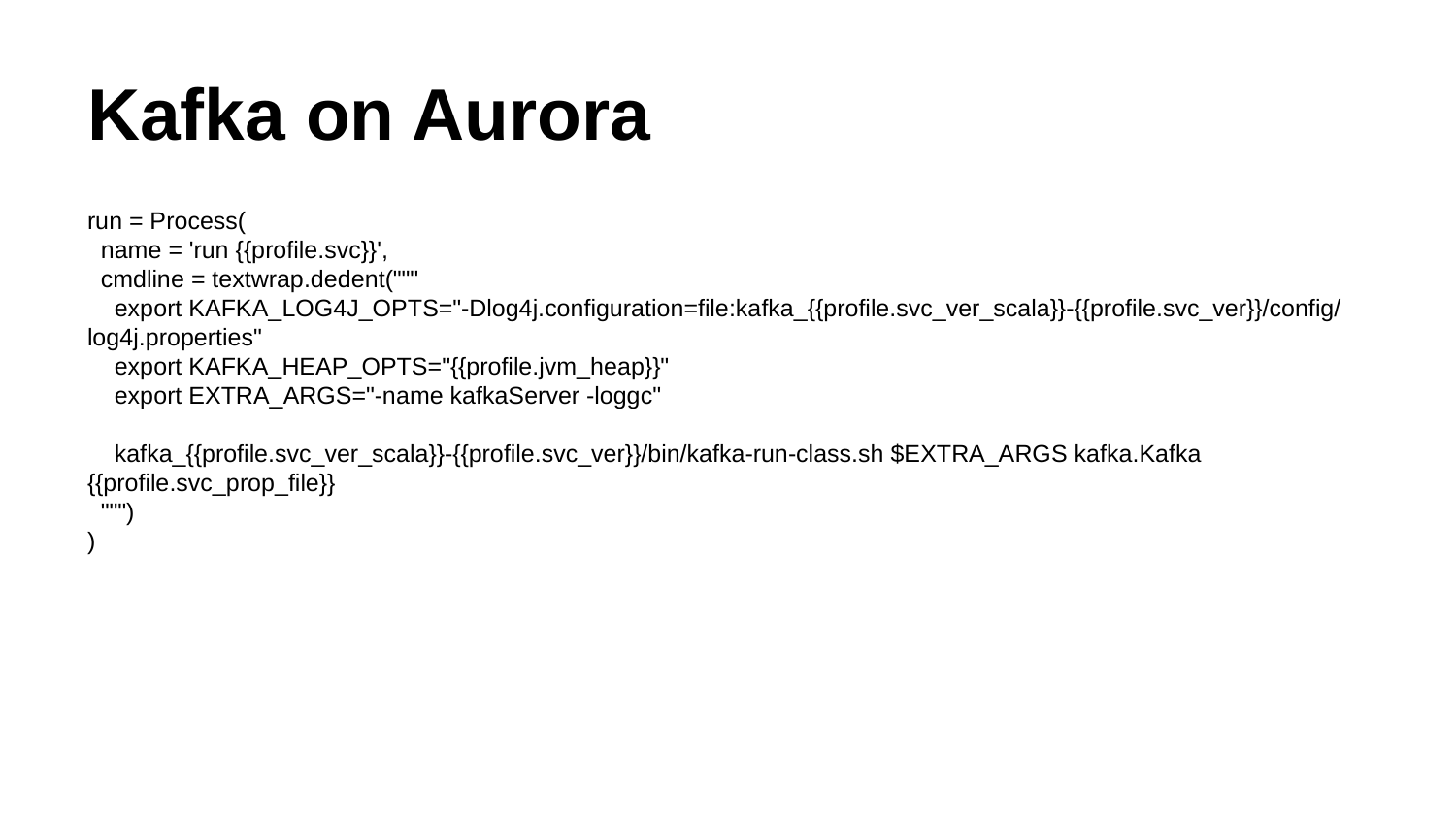

# Kafka on Aurora
run = Process(
  name = 'run {{profile.svc}}',
  cmdline = textwrap.dedent("""
    export KAFKA_LOG4J_OPTS="-Dlog4j.configuration=file:kafka_{{profile.svc_ver_scala}}-{{profile.svc_ver}}/config/log4j.properties"
    export KAFKA_HEAP_OPTS="{{profile.jvm_heap}}"
    export EXTRA_ARGS="-name kafkaServer -loggc"
    kafka_{{profile.svc_ver_scala}}-{{profile.svc_ver}}/bin/kafka-run-class.sh $EXTRA_ARGS kafka.Kafka {{profile.svc_prop_file}}
  """)
)